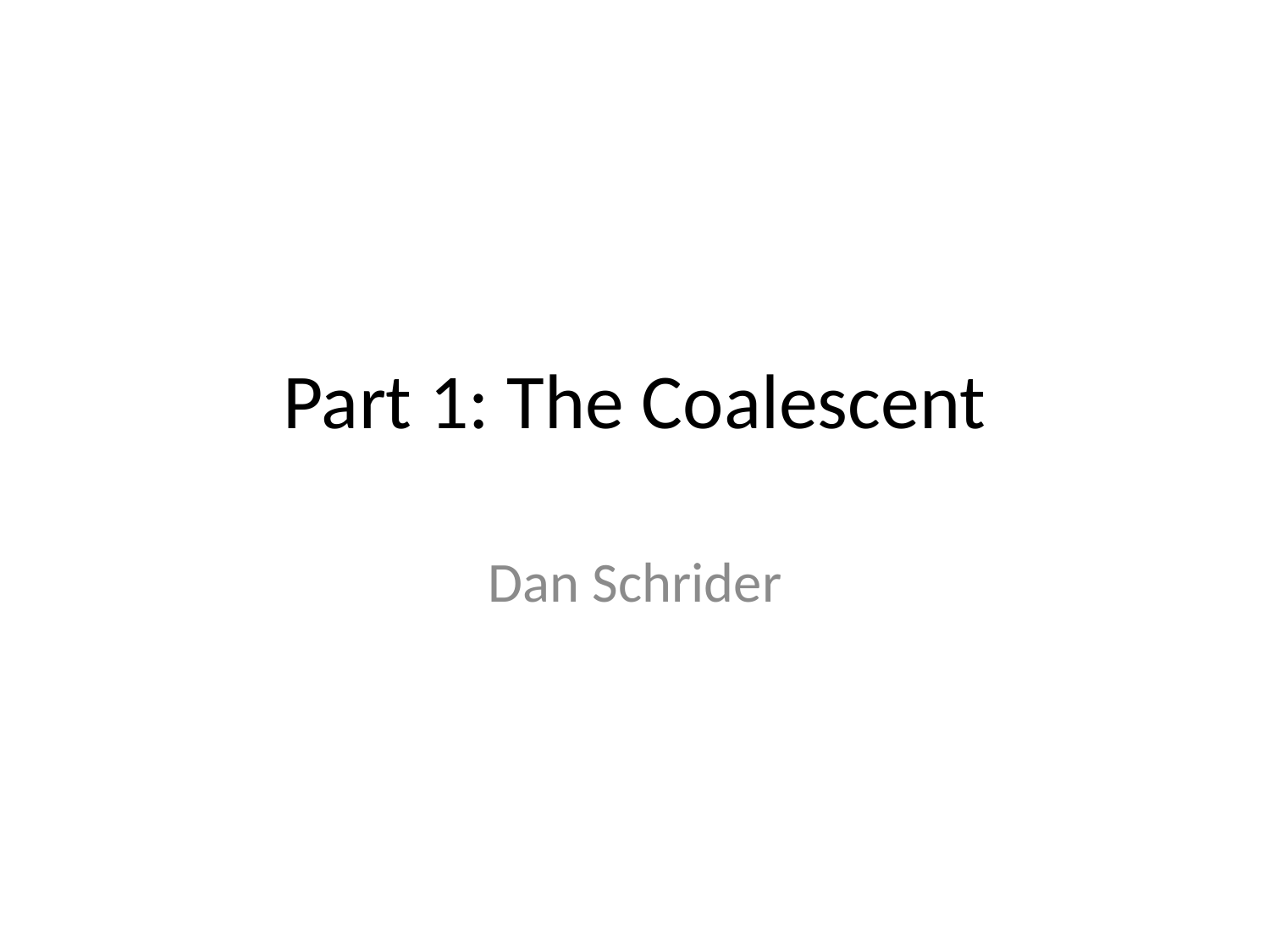

# Part 1: The Coalescent
Dan Schrider